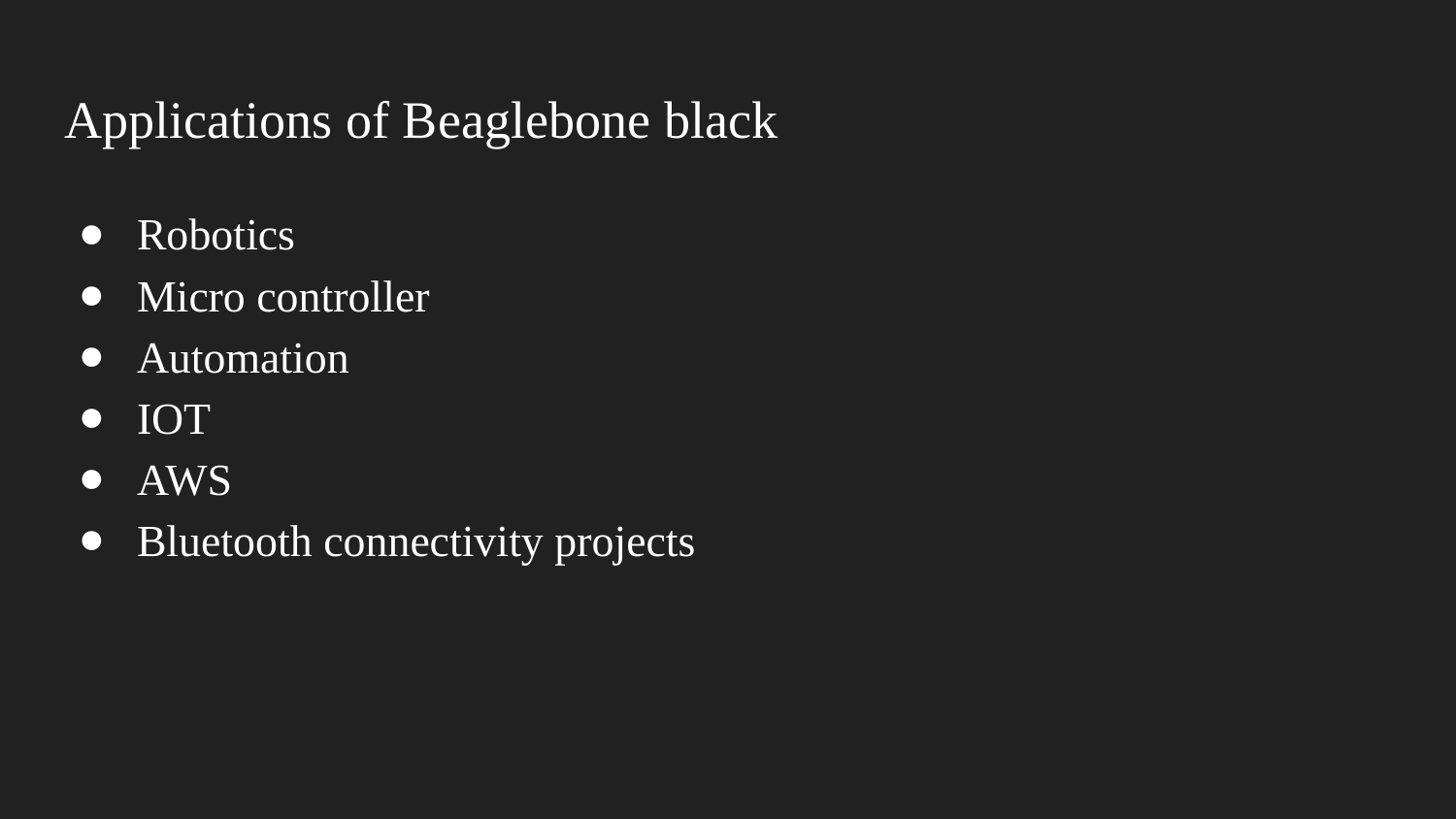

# Applications of Beaglebone black

Robotics
Micro controller
Automation
IOT
AWS
Bluetooth connectivity projects